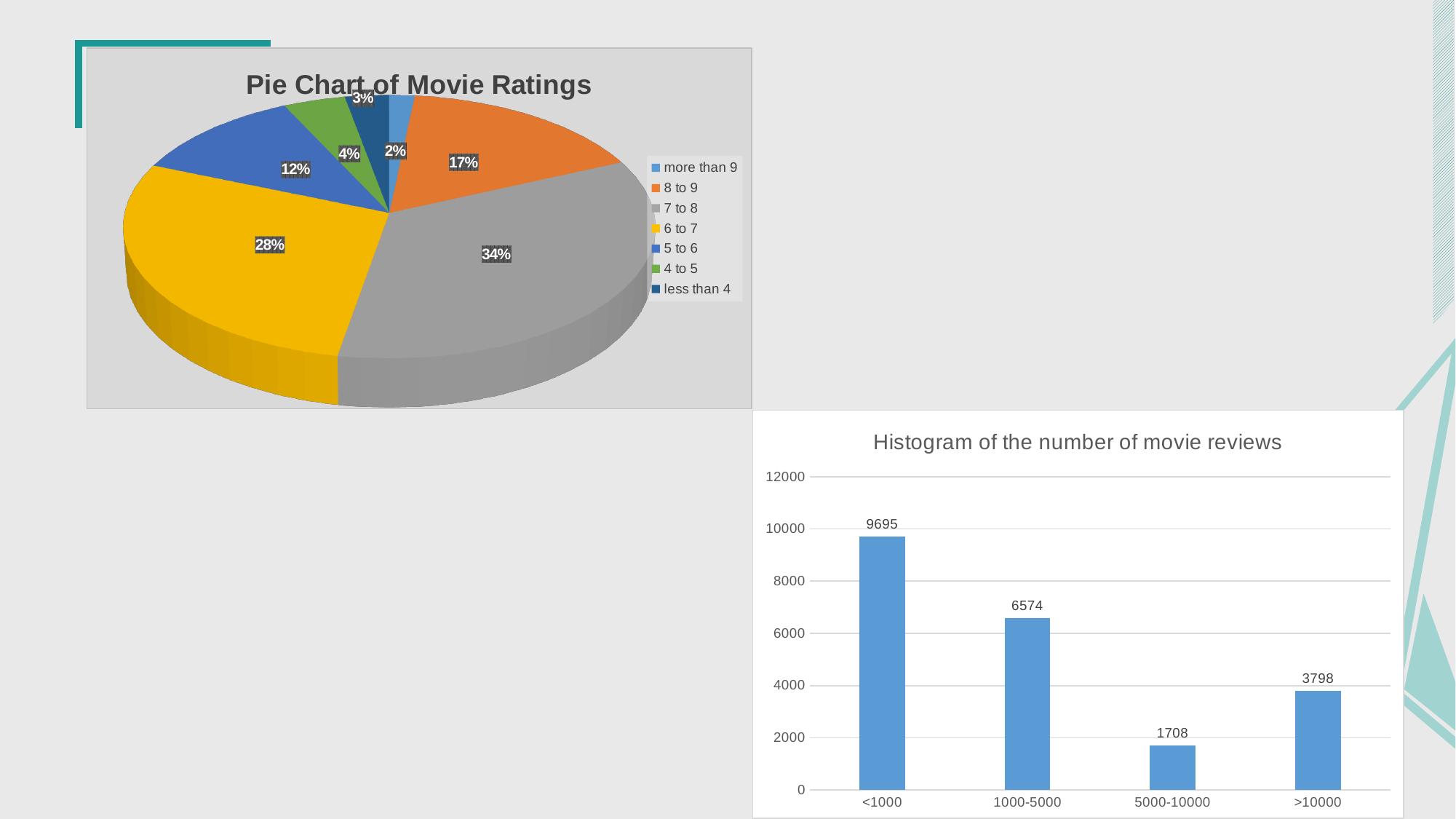

[unsupported chart]

### Chart: Histogram of the number of movie reviews

| Category |  |
|---|---|
| <1000 | 9695.0 |
| 1000-5000 | 6574.0 |
| 5000-10000 | 1708.0 |
| >10000 | 3798.0 |